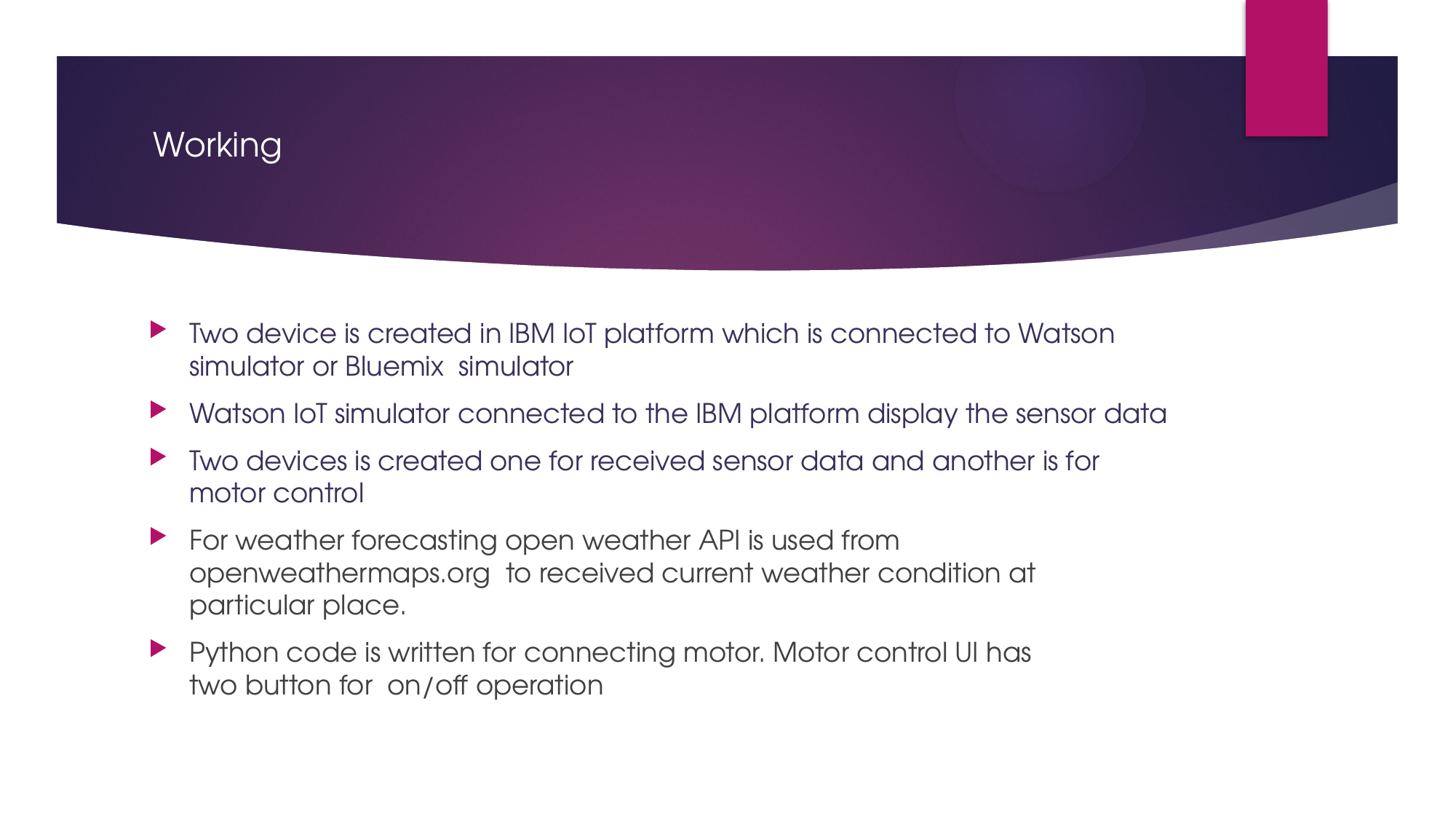

# Working
Two device is created in IBM IoT platform which is connected to Watson simulator or Bluemix  simulator
Watson IoT simulator connected to the IBM platform display the sensor data
Two devices is created one for received sensor data and another is for motor control
For weather forecasting open weather API is used from openweathermaps.org  to received current weather condition at particular place.
Python code is written for connecting motor. Motor control UI has two button for  on/off operation